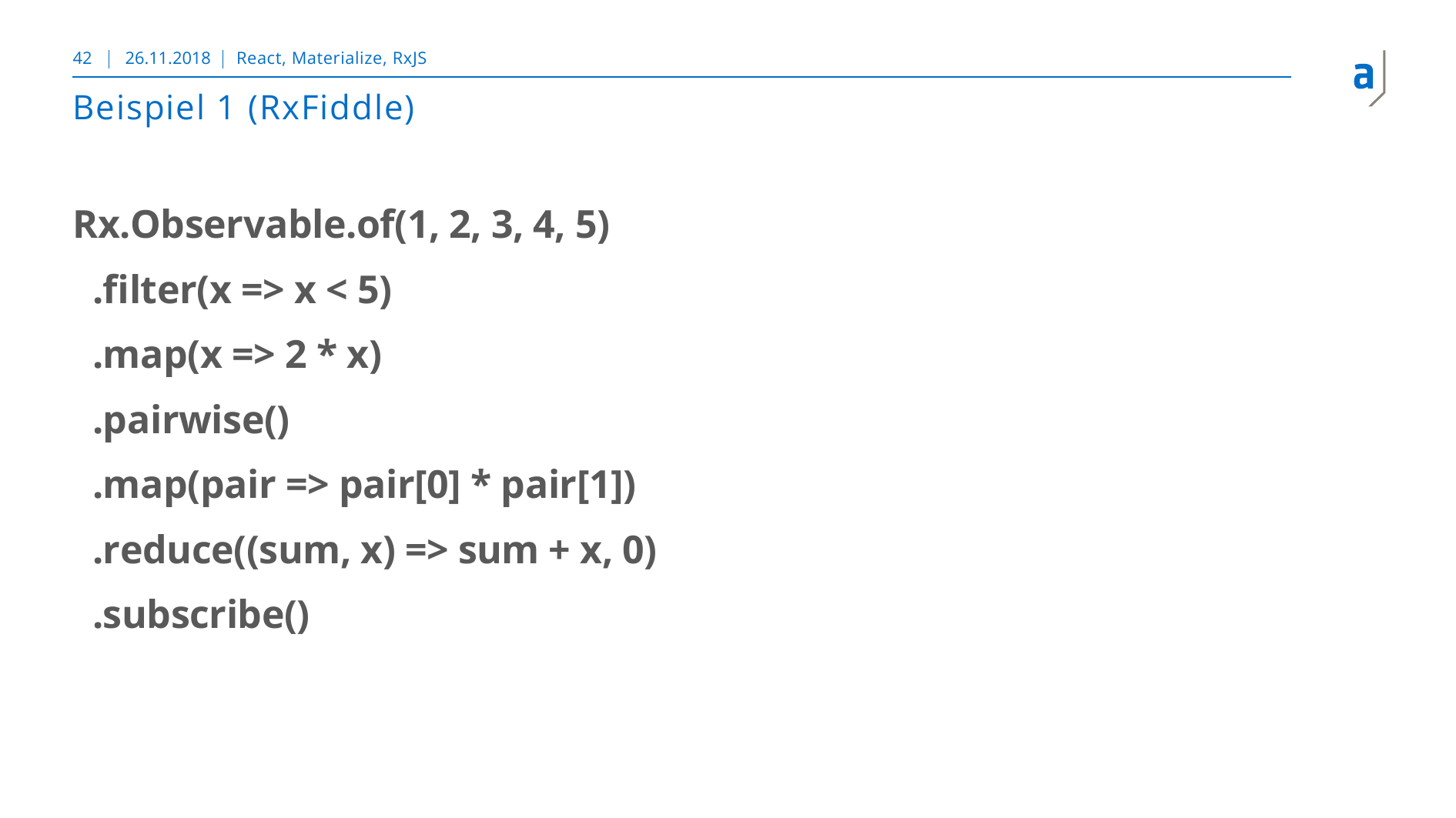

42
26.11.2018
React, Materialize, RxJS
# Beispiel 1 (RxFiddle)
Rx.Observable.of(1, 2, 3, 4, 5)
  .filter(x => x < 5)
  .map(x => 2 * x)
  .pairwise()
  .map(pair => pair[0] * pair[1])
  .reduce((sum, x) => sum + x, 0)
  .subscribe()